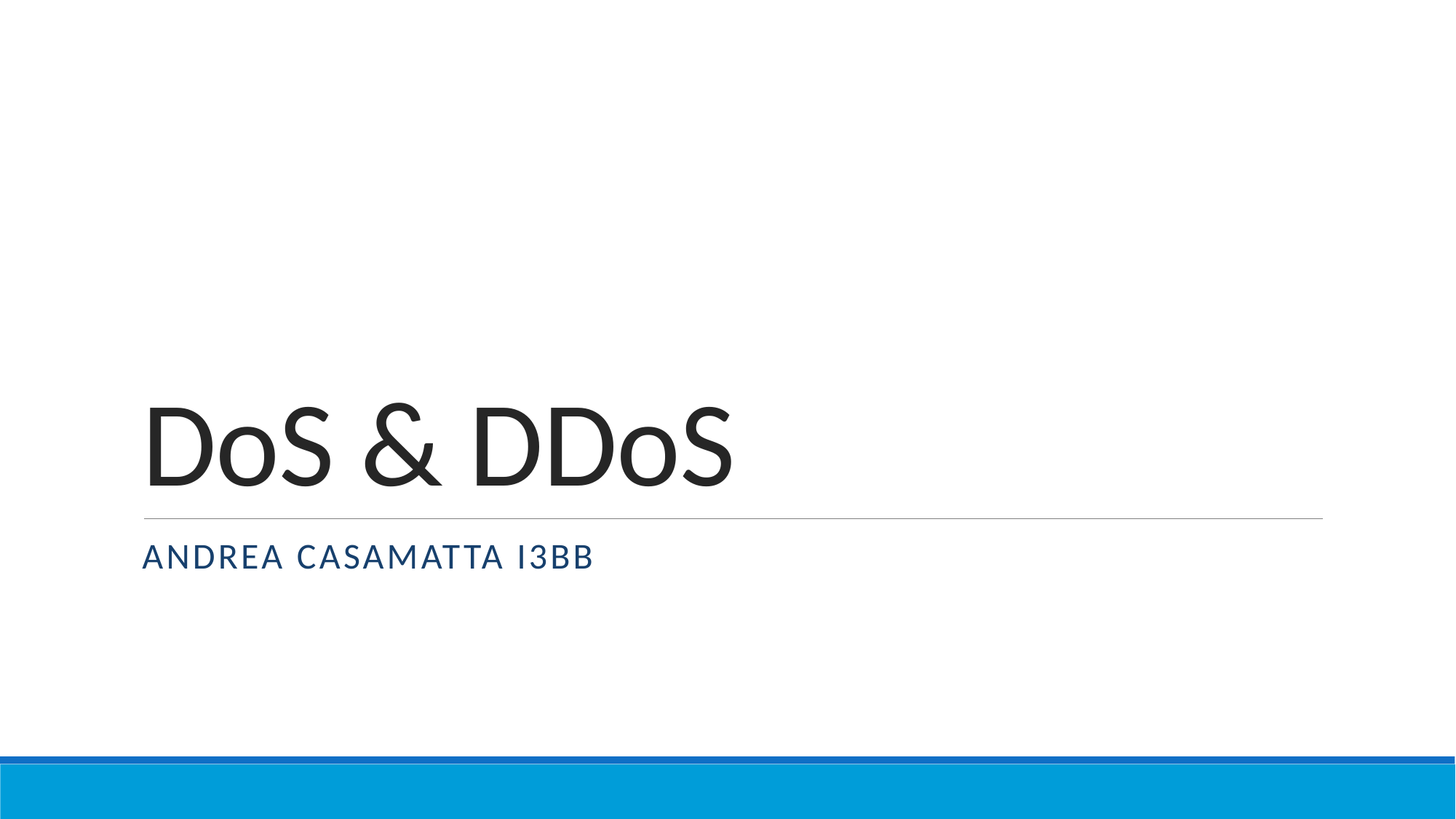

# DoS & DDoS
Andrea Casamatta I3BB